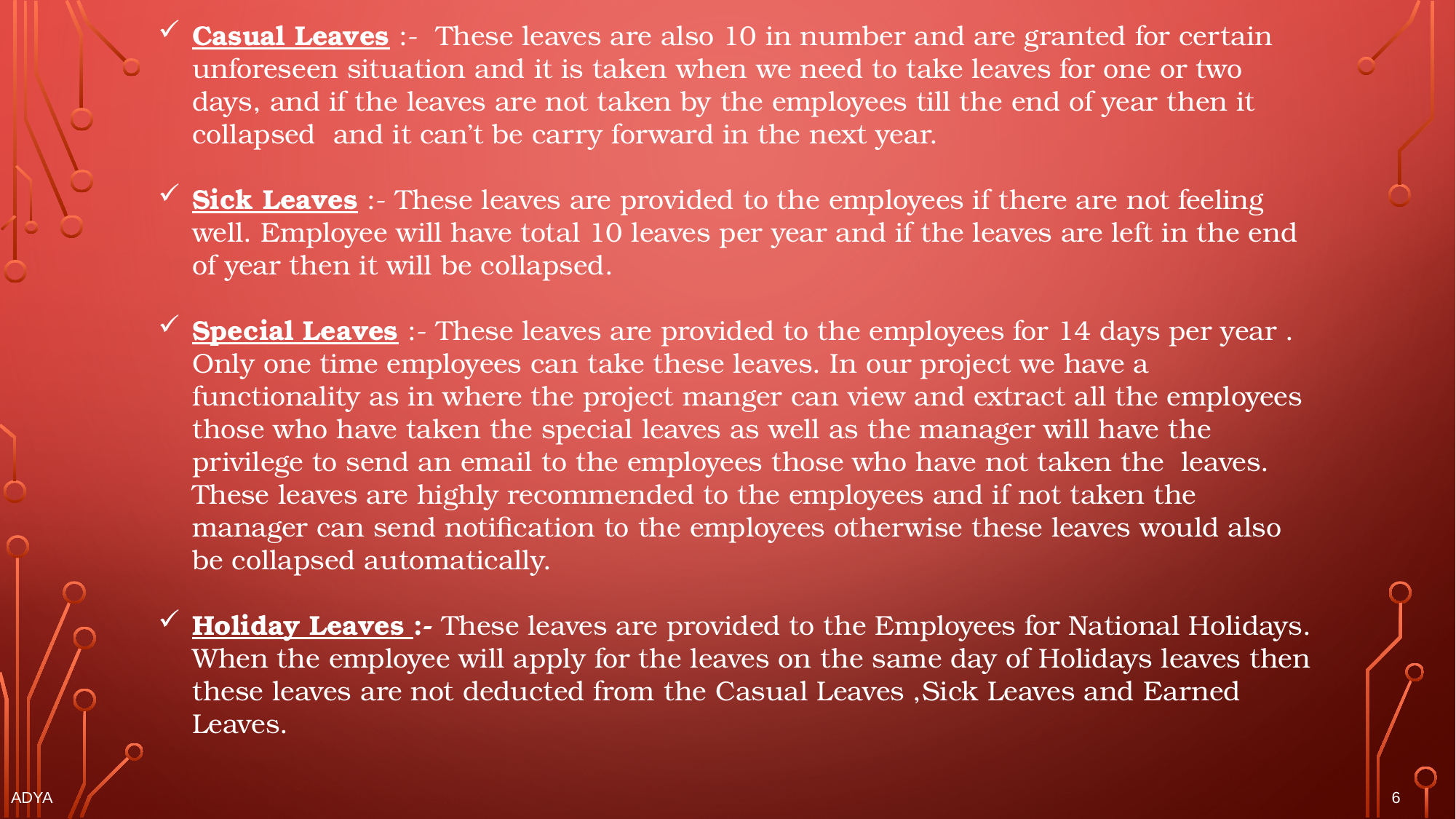

Casual Leaves :-  These leaves are also 10 in number and are granted for certain unforeseen situation and it is taken when we need to take leaves for one or two days, and if the leaves are not taken by the employees till the end of year then it collapsed  and it can’t be carry forward in the next year.

Sick Leaves :- These leaves are provided to the employees if there are not feeling well. Employee will have total 10 leaves per year and if the leaves are left in the end of year then it will be collapsed.

Special Leaves :- These leaves are provided to the employees for 14 days per year . Only one time employees can take these leaves. In our project we have a functionality as in where the project manger can view and extract all the employees those who have taken the special leaves as well as the manager will have the privilege to send an email to the employees those who have not taken the  leaves. These leaves are highly recommended to the employees and if not taken the manager can send notification to the employees otherwise these leaves would also be collapsed automatically.

Holiday Leaves :- These leaves are provided to the Employees for National Holidays. When the employee will apply for the leaves on the same day of Holidays leaves then these leaves are not deducted from the Casual Leaves ,Sick Leaves and Earned Leaves.
Adya
6